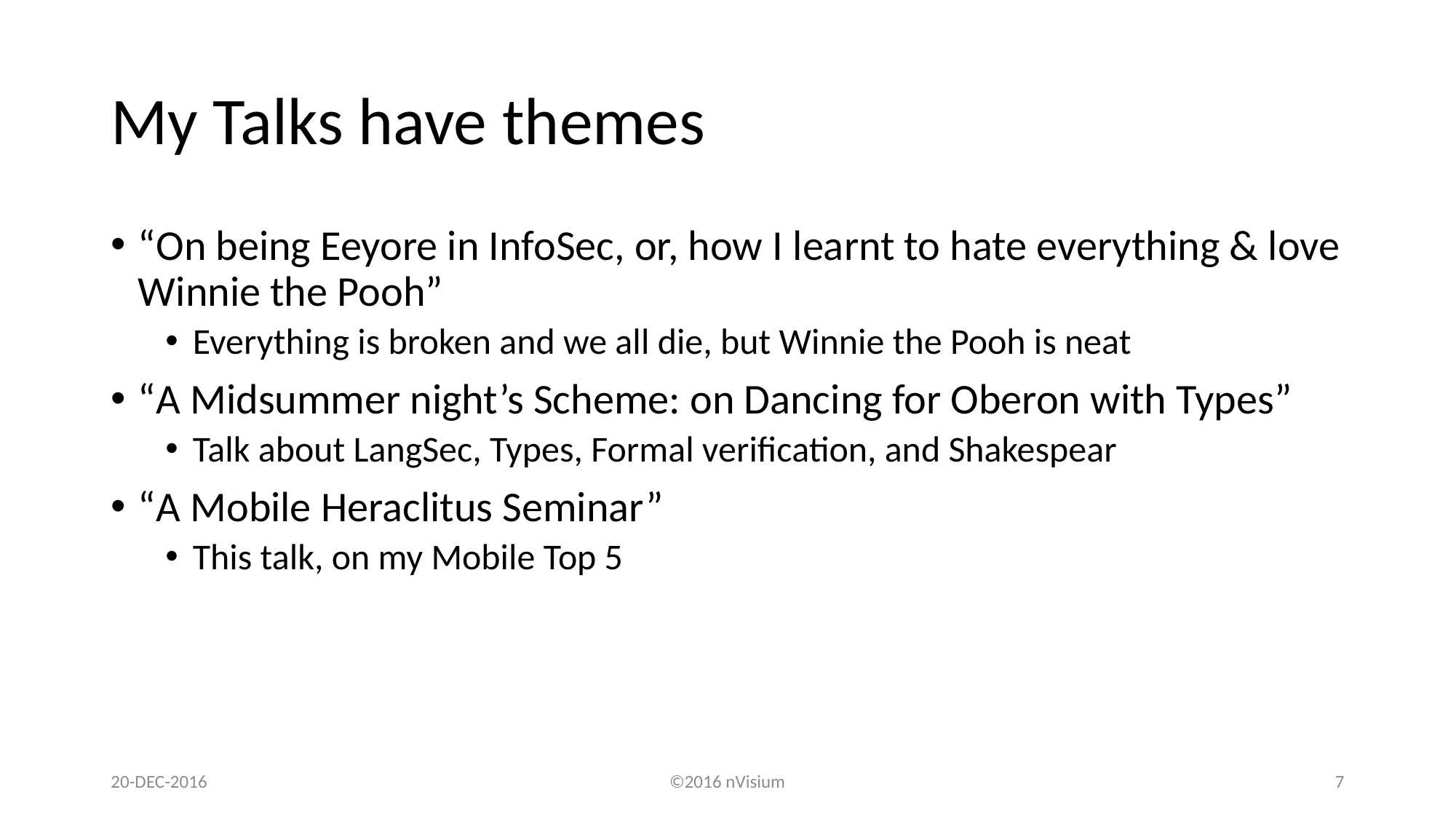

# My Talks have themes
“On being Eeyore in InfoSec, or, how I learnt to hate everything & love Winnie the Pooh”
Everything is broken and we all die, but Winnie the Pooh is neat
“A Midsummer night’s Scheme: on Dancing for Oberon with Types”
Talk about LangSec, Types, Formal verification, and Shakespear
“A Mobile Heraclitus Seminar”
This talk, on my Mobile Top 5
20-DEC-2016
©2016 nVisium
7